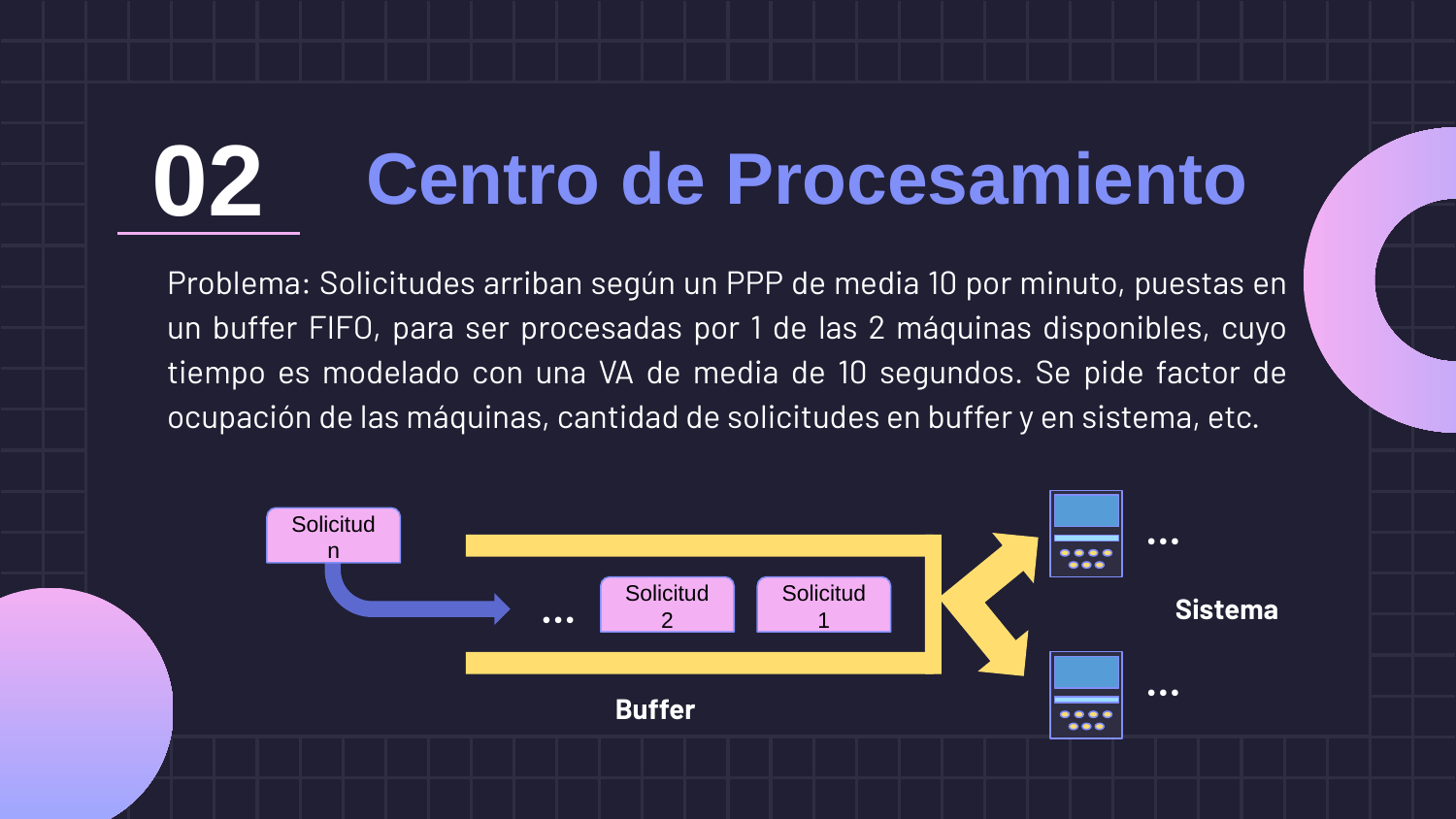

02
# Centro de Procesamiento
Problema: Solicitudes arriban según un PPP de media 10 por minuto, puestas en un buffer FIFO, para ser procesadas por 1 de las 2 máquinas disponibles, cuyo tiempo es modelado con una VA de media de 10 segundos. Se pide factor de ocupación de las máquinas, cantidad de solicitudes en buffer y en sistema, etc.

…

Solicitud n

…
Solicitud 2
Solicitud 1
Sistema
…

Buffer